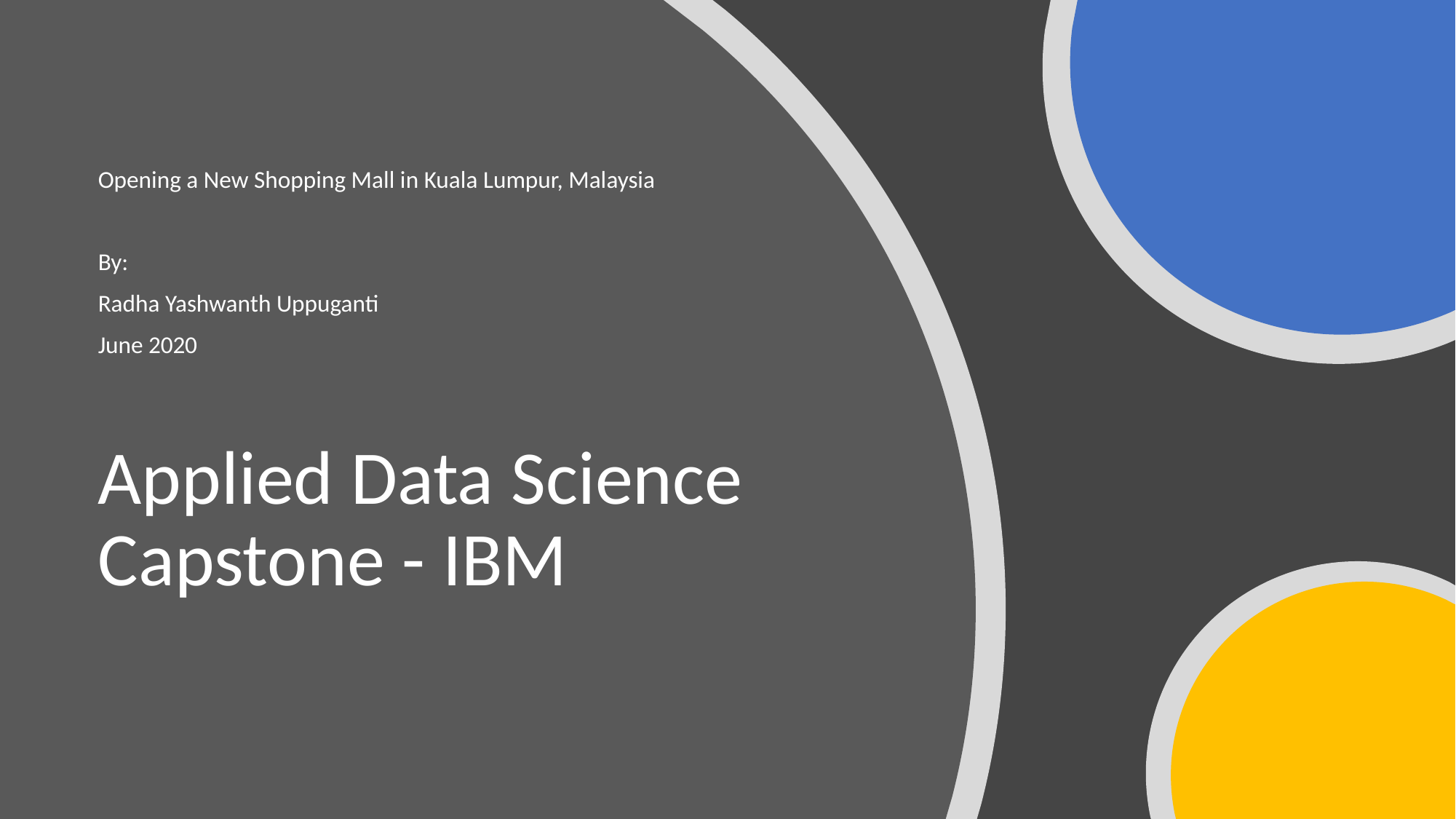

Opening a New Shopping Mall in Kuala Lumpur, Malaysia

By:
Radha Yashwanth Uppuganti
June 2020
# Applied Data Science Capstone - IBM